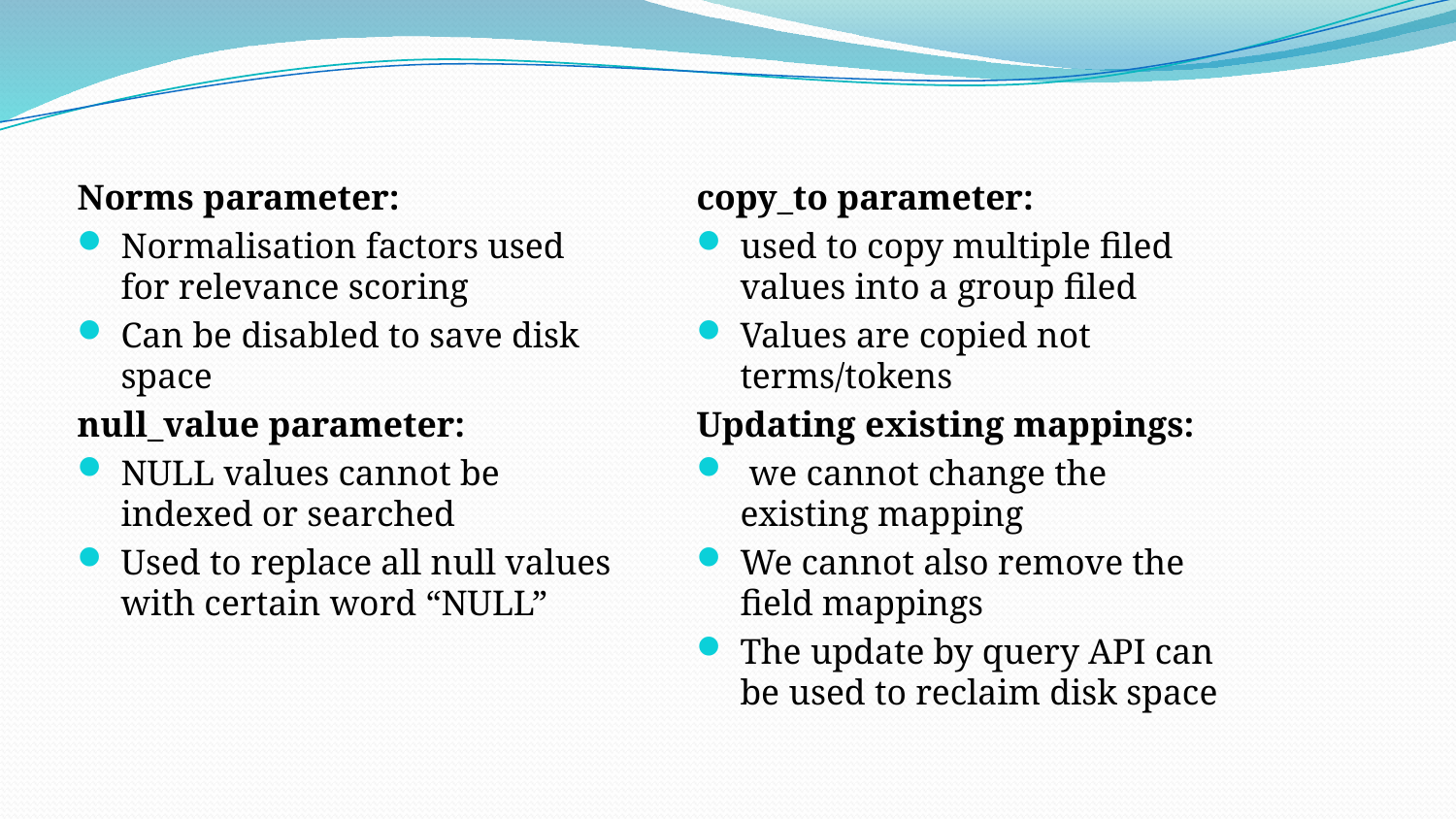

Norms parameter:
Normalisation factors used for relevance scoring
Can be disabled to save disk space
null_value parameter:
NULL values cannot be indexed or searched
Used to replace all null values with certain word “NULL”
copy_to parameter:
used to copy multiple filed values into a group filed
Values are copied not terms/tokens
Updating existing mappings:
 we cannot change the existing mapping
We cannot also remove the field mappings
The update by query API can be used to reclaim disk space